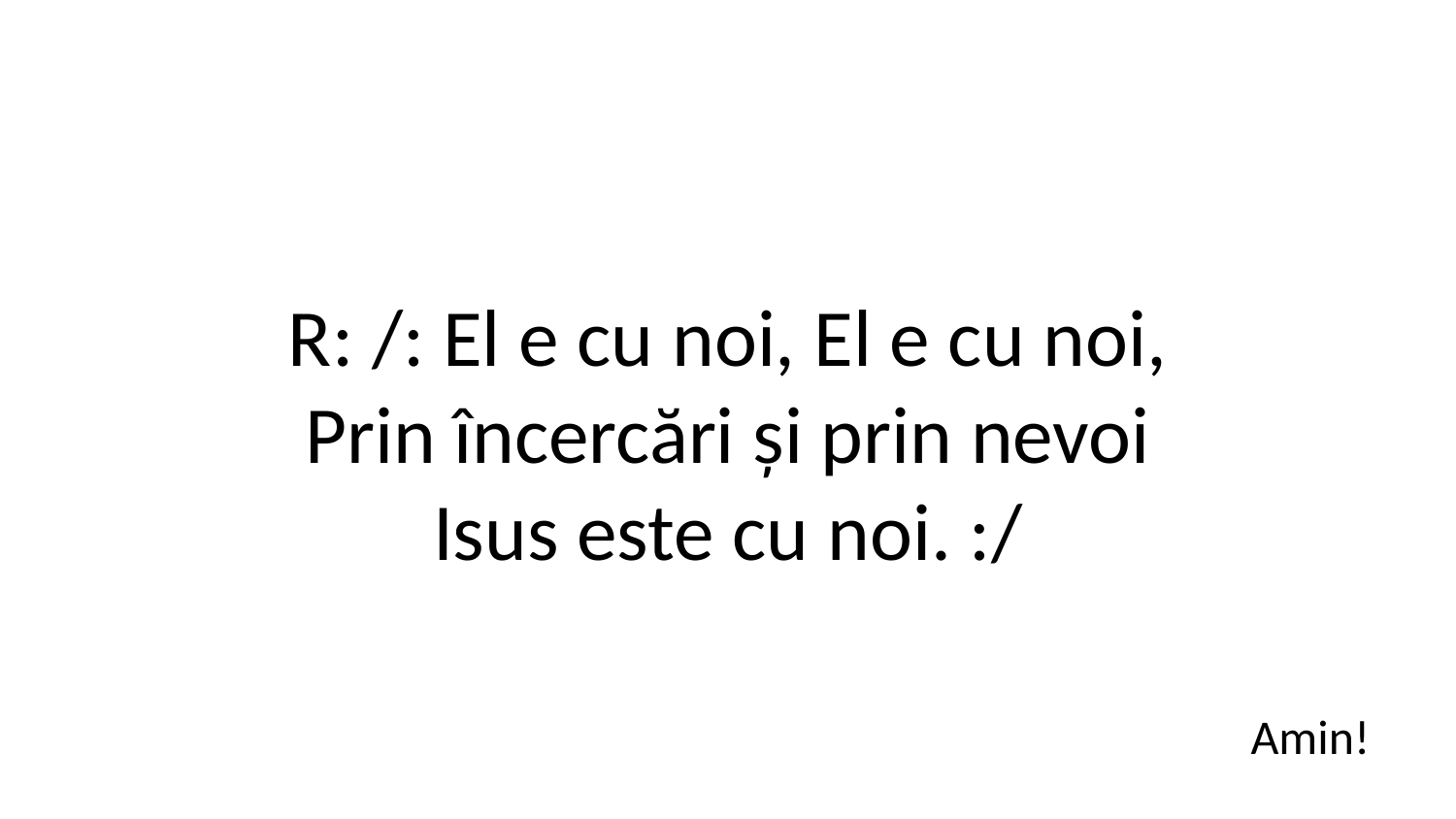

R: /: El e cu noi, El e cu noi,
Prin încercări și prin nevoi
Isus este cu noi. :/

Amin!